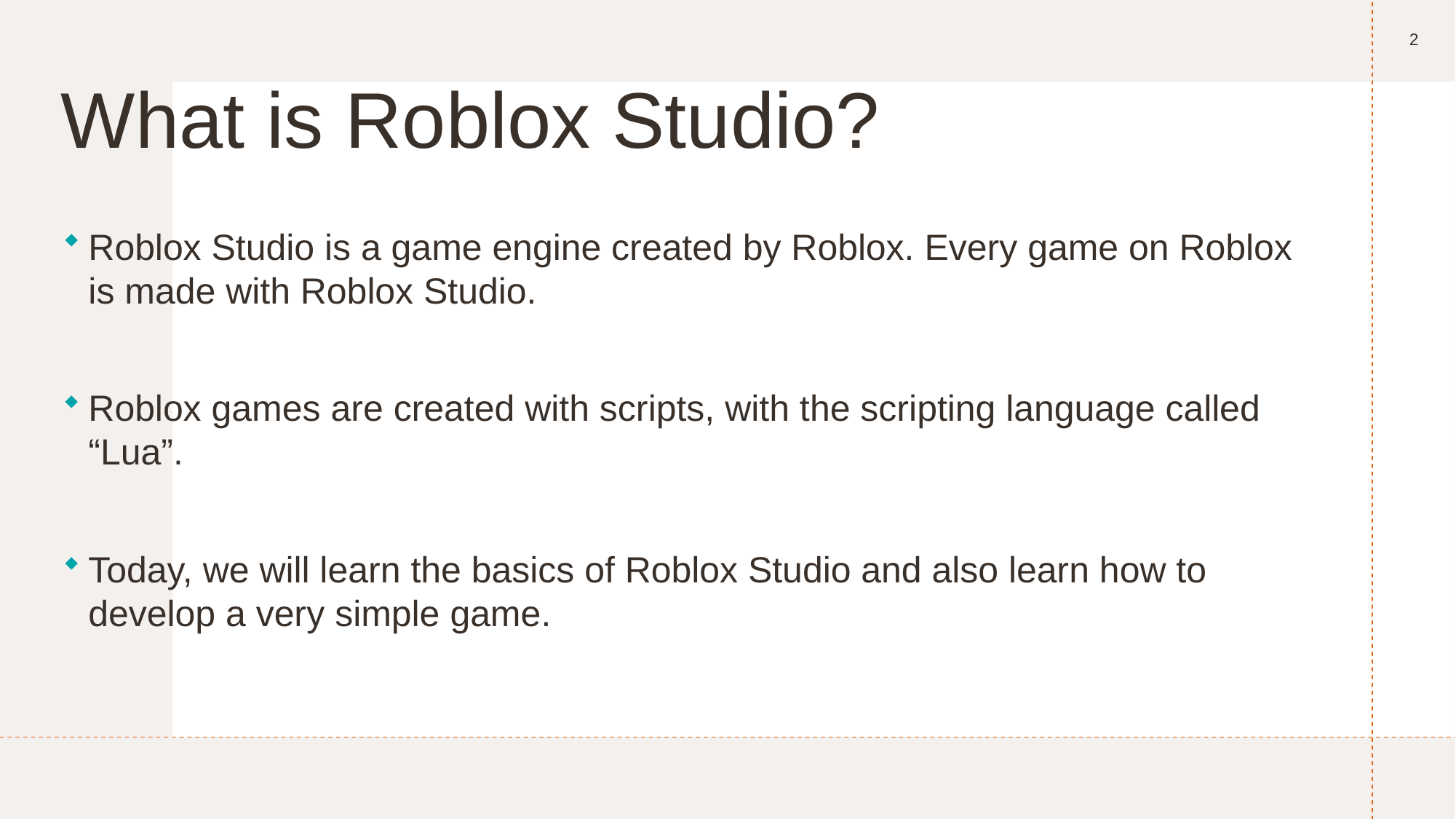

2
# What is Roblox Studio?
Roblox Studio is a game engine created by Roblox. Every game on Roblox is made with Roblox Studio.

Roblox games are created with scripts, with the scripting language called “Lua”.

Today, we will learn the basics of Roblox Studio and also learn how to develop a very simple game.